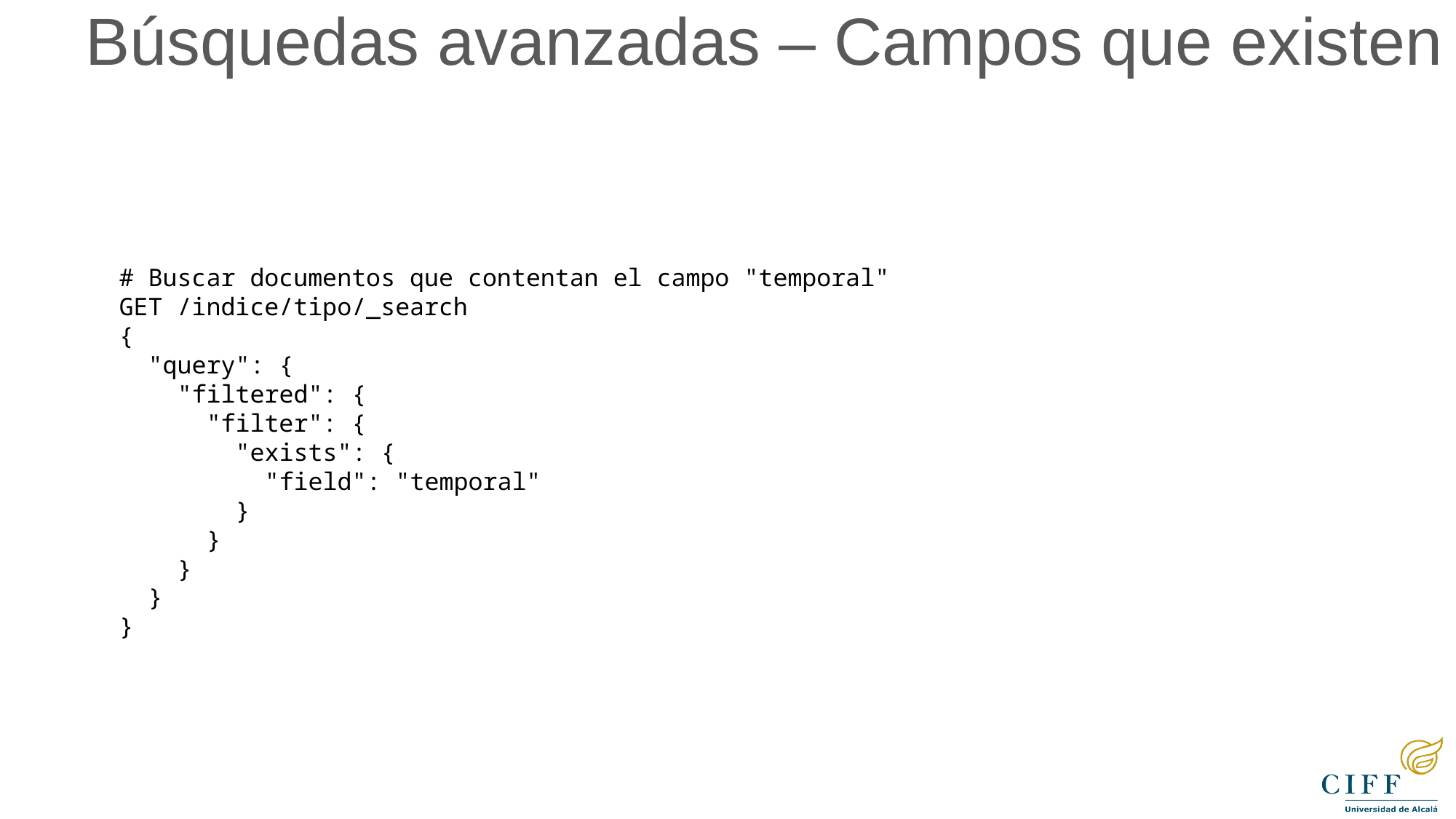

Búsquedas avanzadas – Campos que existen
# Buscar documentos que contentan el campo "temporal"
GET /indice/tipo/_search
{
  "query": {
    "filtered": {
      "filter": {
        "exists": {
          "field": "temporal"
        }
      }
    }
  }
}